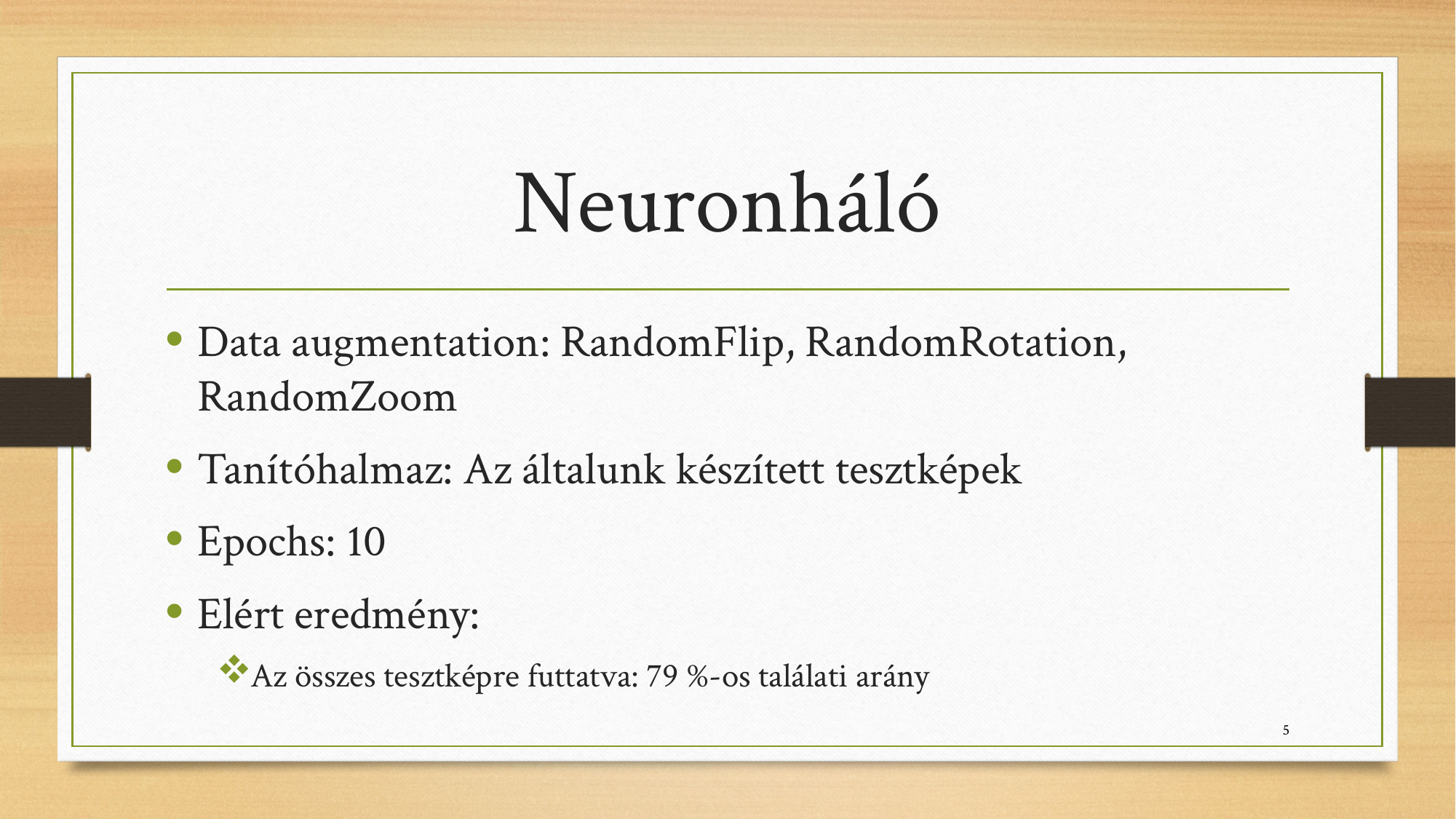

# Neuronháló
Data augmentation: RandomFlip, RandomRotation, RandomZoom
Tanítóhalmaz: Az általunk készített tesztképek
Epochs: 10
Elért eredmény:
Az összes tesztképre futtatva: 79 %-os találati arány
5